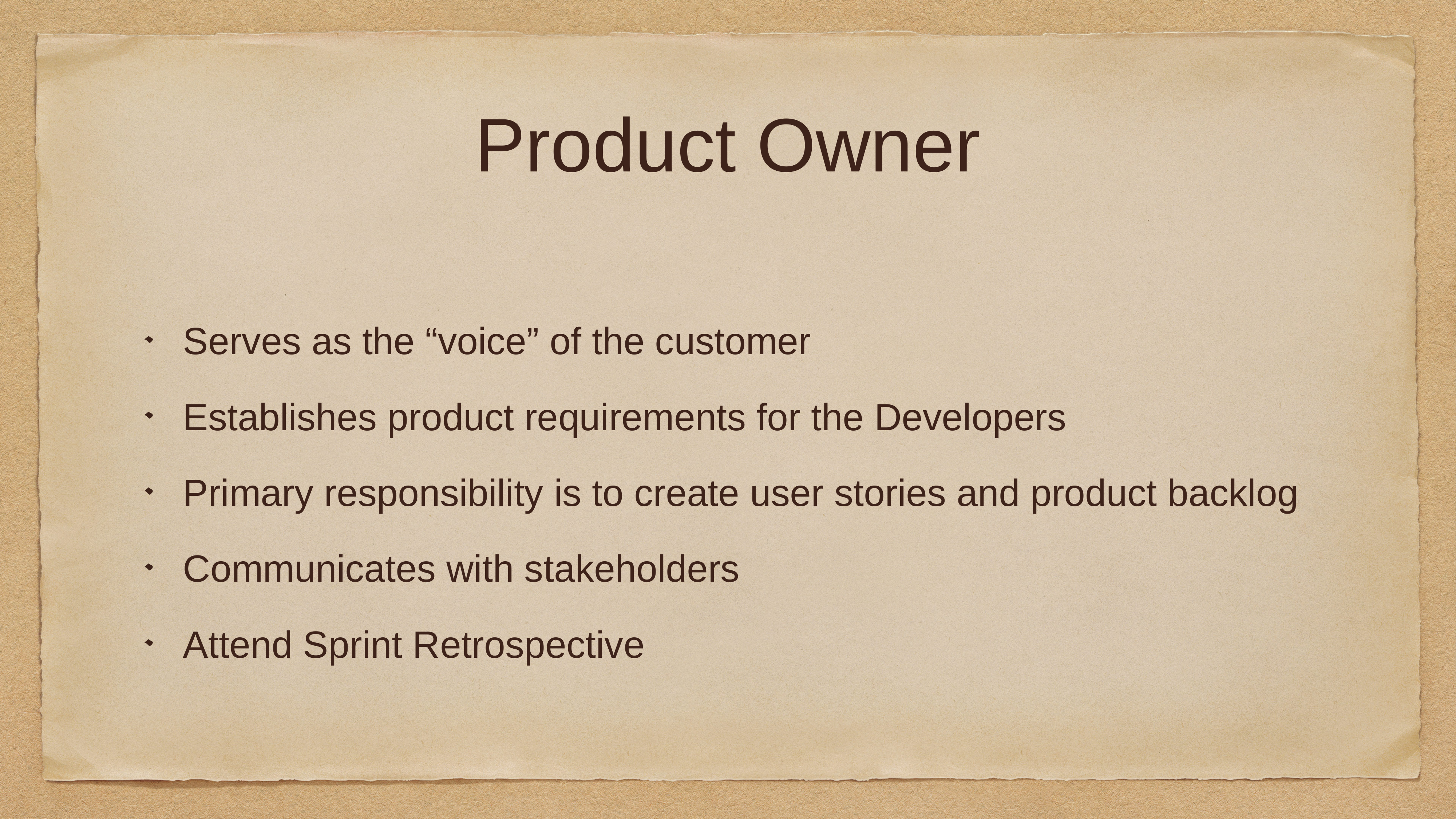

# Product Owner
Serves as the “voice” of the customer
Establishes product requirements for the Developers
Primary responsibility is to create user stories and product backlog
Communicates with stakeholders
Attend Sprint Retrospective